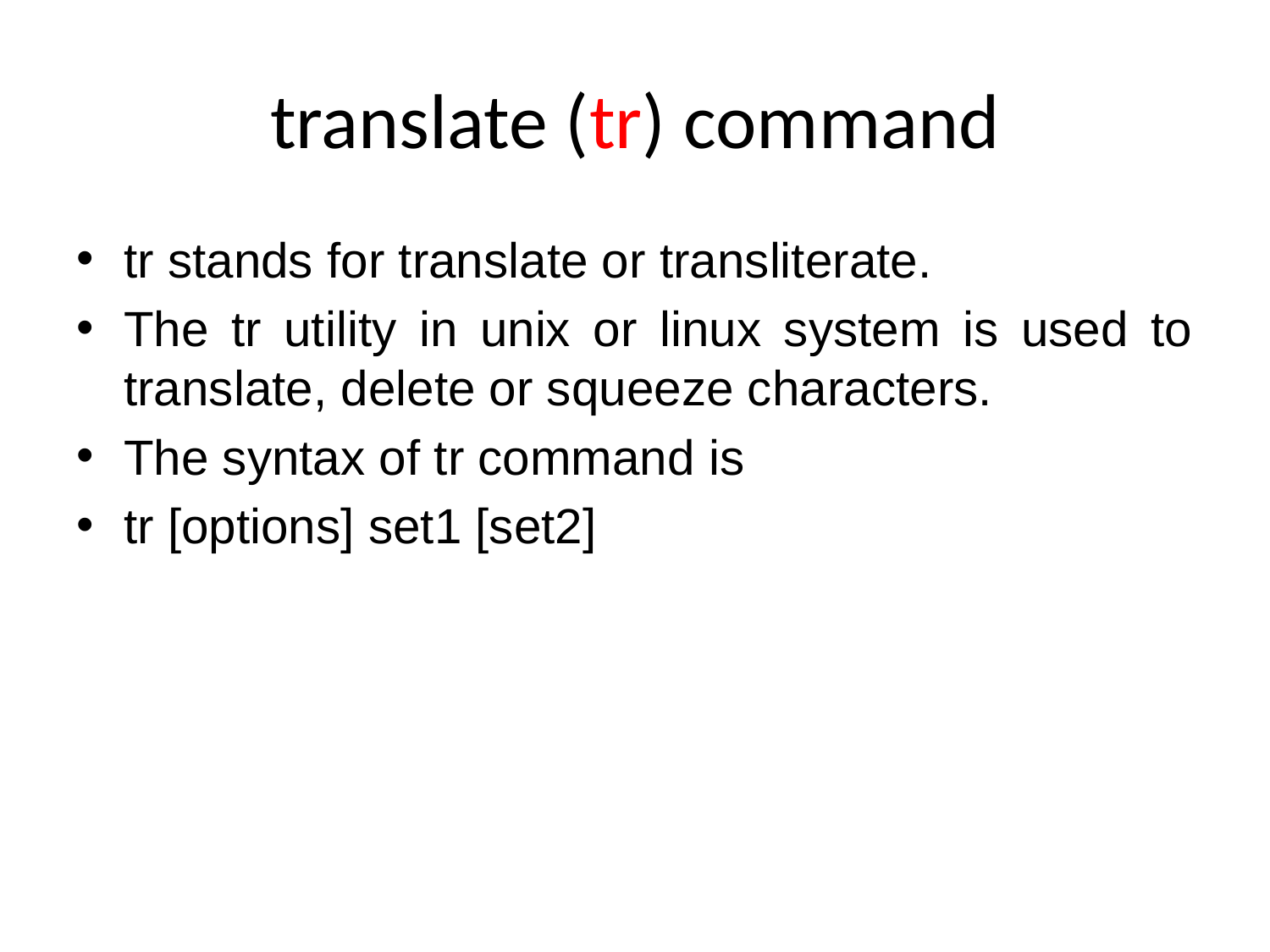

# translate (tr) command
tr stands for translate or transliterate.
The tr utility in unix or linux system is used to translate, delete or squeeze characters.
The syntax of tr command is
tr [options] set1 [set2]